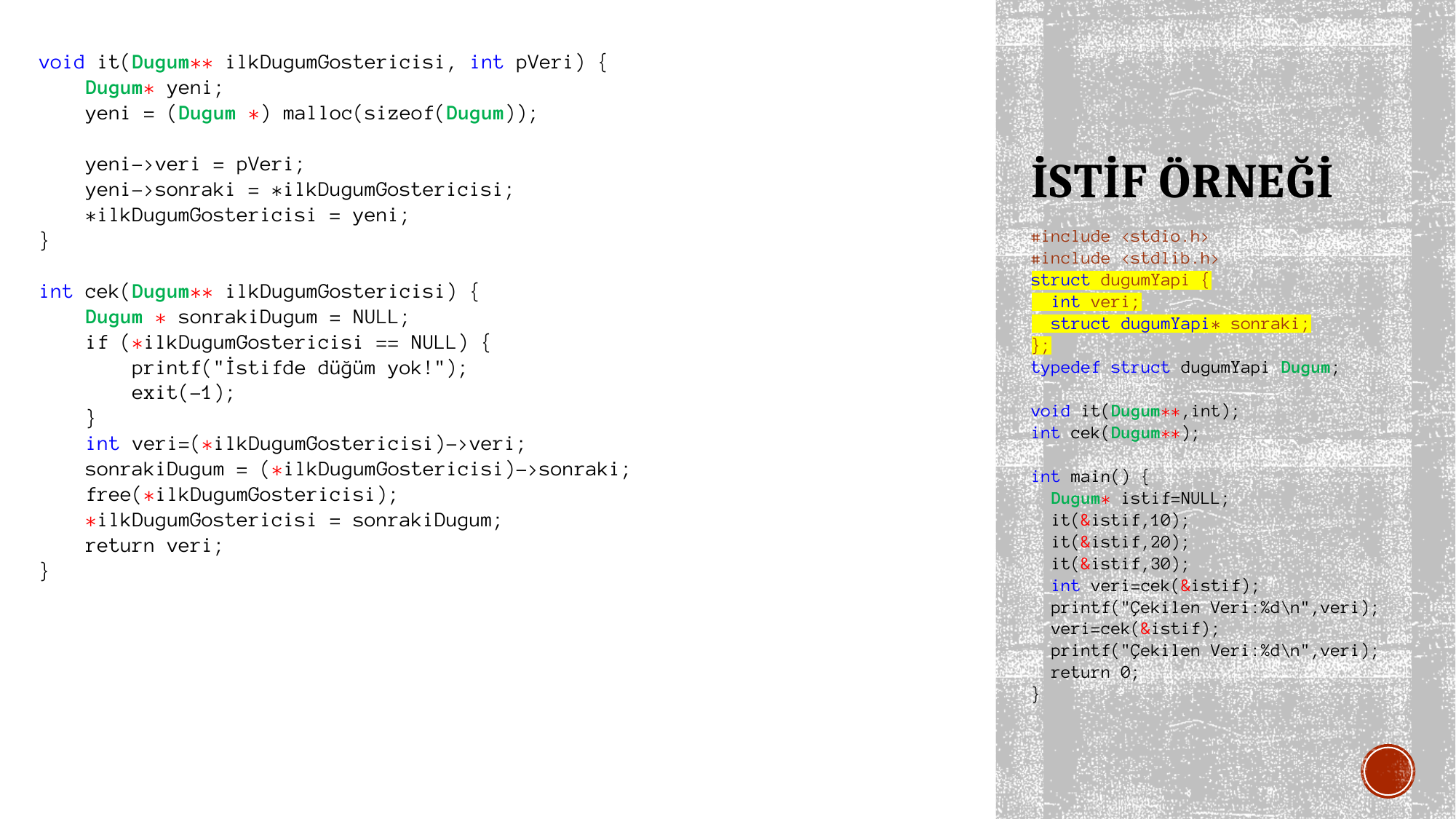

void it(Dugum** ilkDugumGostericisi, int pVeri) {
    Dugum* yeni;
    yeni = (Dugum *) malloc(sizeof(Dugum));

    yeni->veri = pVeri;
    yeni->sonraki = *ilkDugumGostericisi;
    *ilkDugumGostericisi = yeni;
}

int cek(Dugum** ilkDugumGostericisi) {
    Dugum * sonrakiDugum = NULL;
    if (*ilkDugumGostericisi == NULL) {
        printf("İstifde düğüm yok!");
        exit(-1);
    }
    int veri=(*ilkDugumGostericisi)->veri;
    sonrakiDugum = (*ilkDugumGostericisi)->sonraki;
    free(*ilkDugumGostericisi);
    *ilkDugumGostericisi = sonrakiDugum;
    return veri;
}
# İSTİF ÖRNEĞİ
#include <stdio.h>
#include <stdlib.h>
struct dugumYapi {
  int veri;
  struct dugumYapi* sonraki;
};
typedef struct dugumYapi Dugum;

void it(Dugum**,int);
int cek(Dugum**);

int main() {
  Dugum* istif=NULL;
  it(&istif,10);
  it(&istif,20);
  it(&istif,30);
  int veri=cek(&istif);
  printf("Çekilen Veri:%d\n",veri);
  veri=cek(&istif);
  printf("Çekilen Veri:%d\n",veri);
  return 0;
}